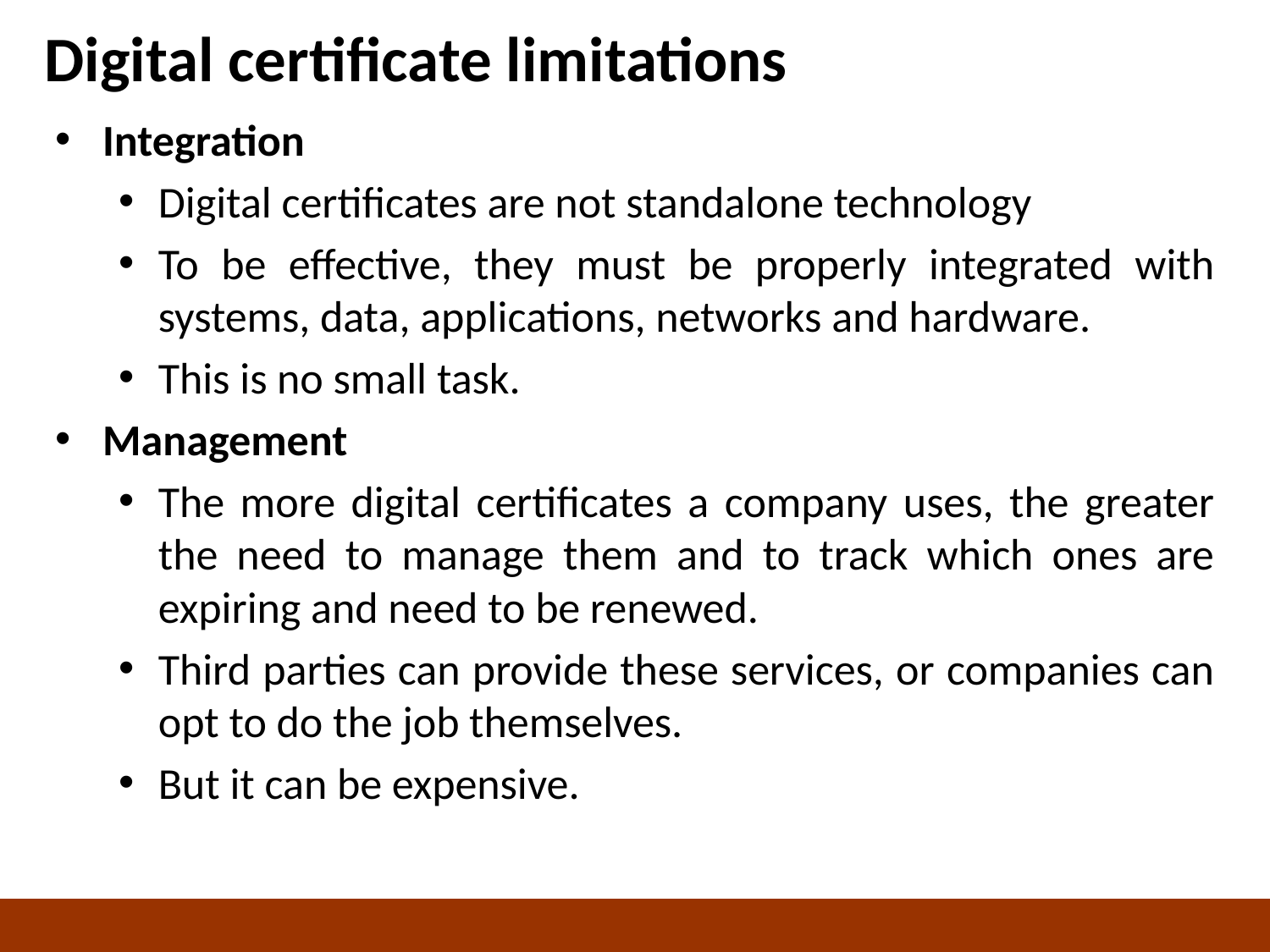

# Digital certificate limitations
Integration
Digital certificates are not standalone technology
To be effective, they must be properly integrated with systems, data, applications, networks and hardware.
This is no small task.
Management
The more digital certificates a company uses, the greater the need to manage them and to track which ones are expiring and need to be renewed.
Third parties can provide these services, or companies can opt to do the job themselves.
But it can be expensive.